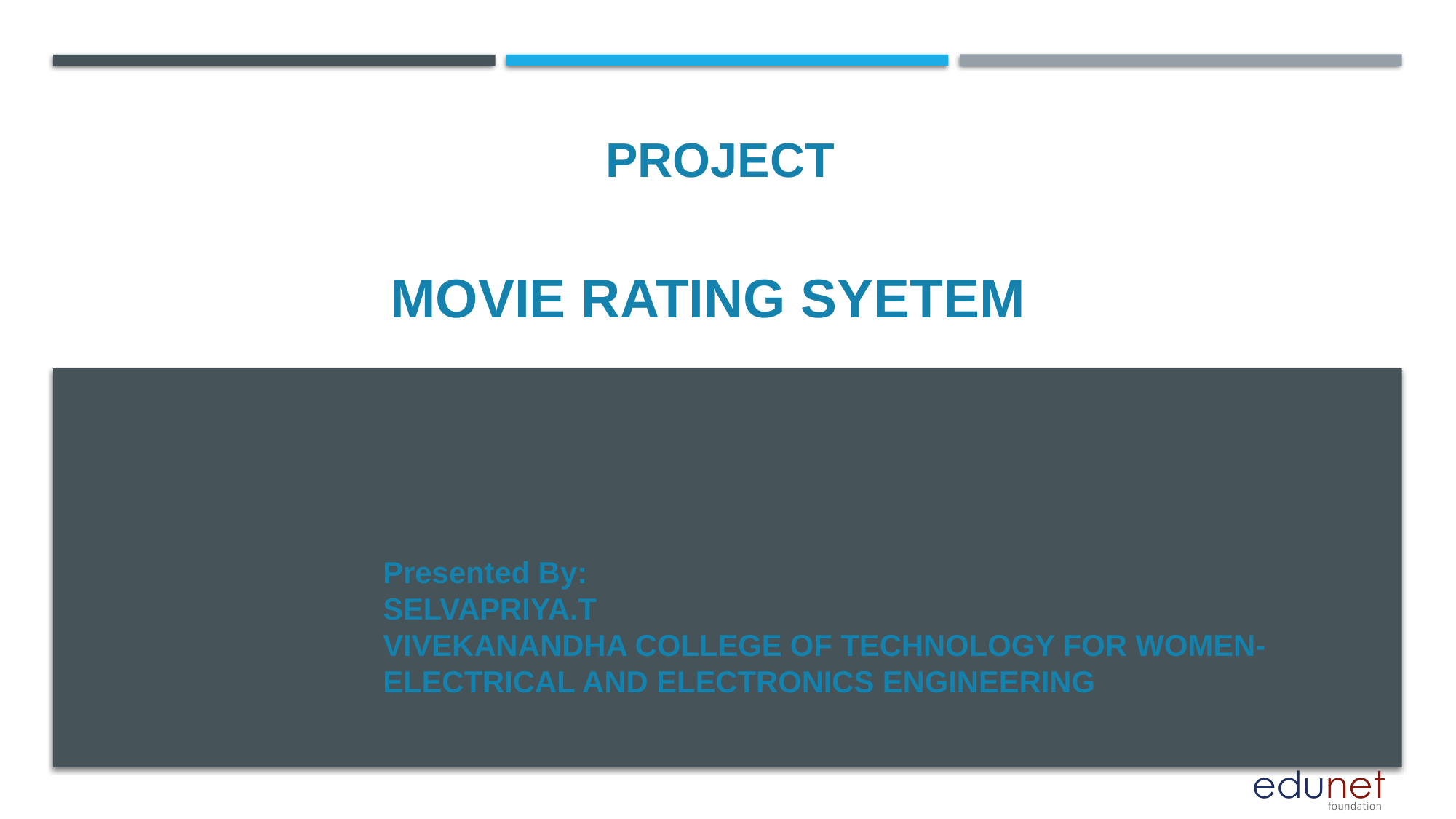

PROJECT
# MOVIE RATING SYETEM
Presented By:
SELVAPRIYA.T
VIVEKANANDHA COLLEGE OF TECHNOLOGY FOR WOMEN-ELECTRICAL AND ELECTRONICS ENGINEERING